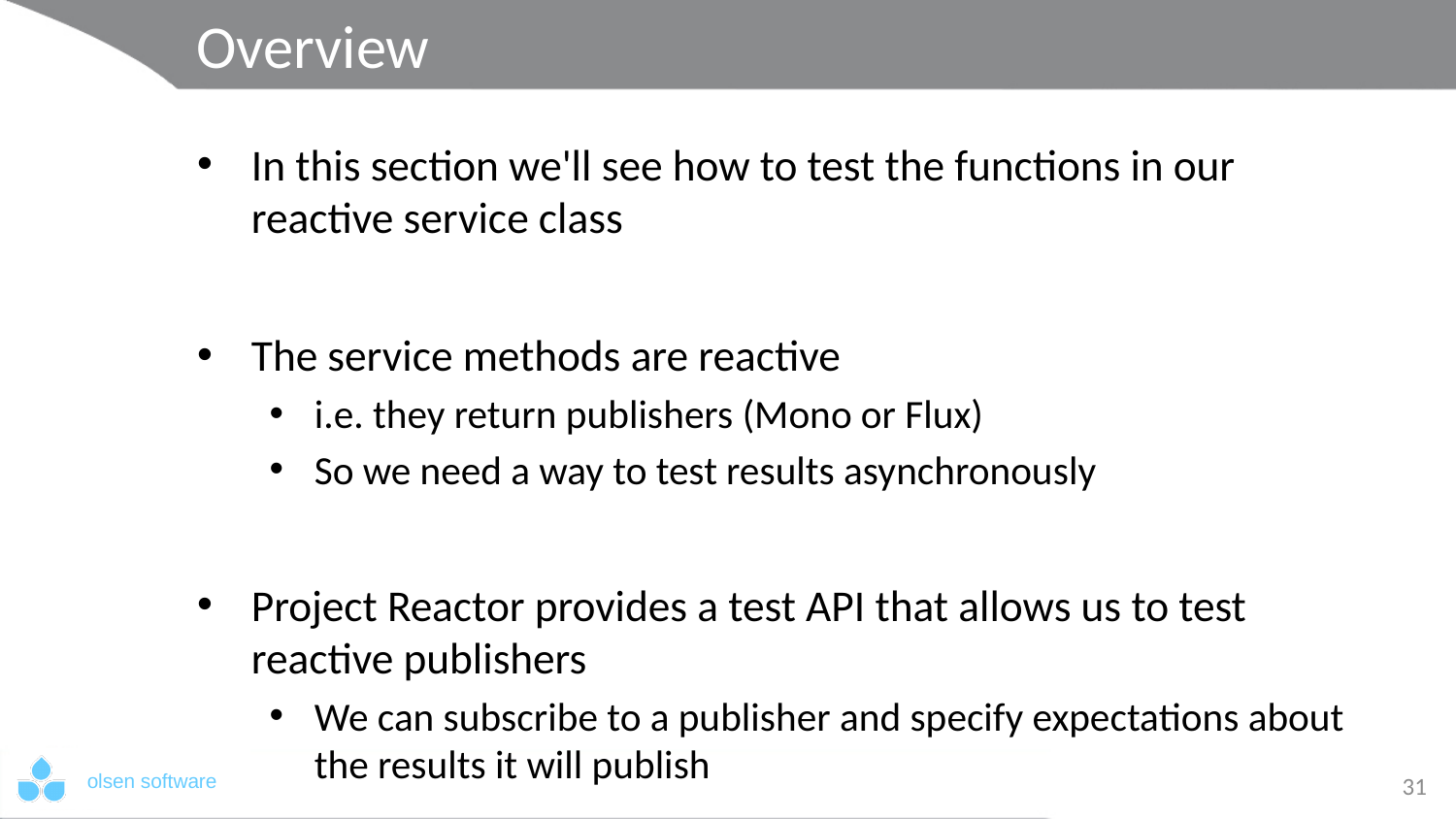

# Overview
In this section we'll see how to test the functions in our reactive service class

The service methods are reactive
i.e. they return publishers (Mono or Flux)
So we need a way to test results asynchronously

Project Reactor provides a test API that allows us to test reactive publishers
We can subscribe to a publisher and specify expectations about the results it will publish
31